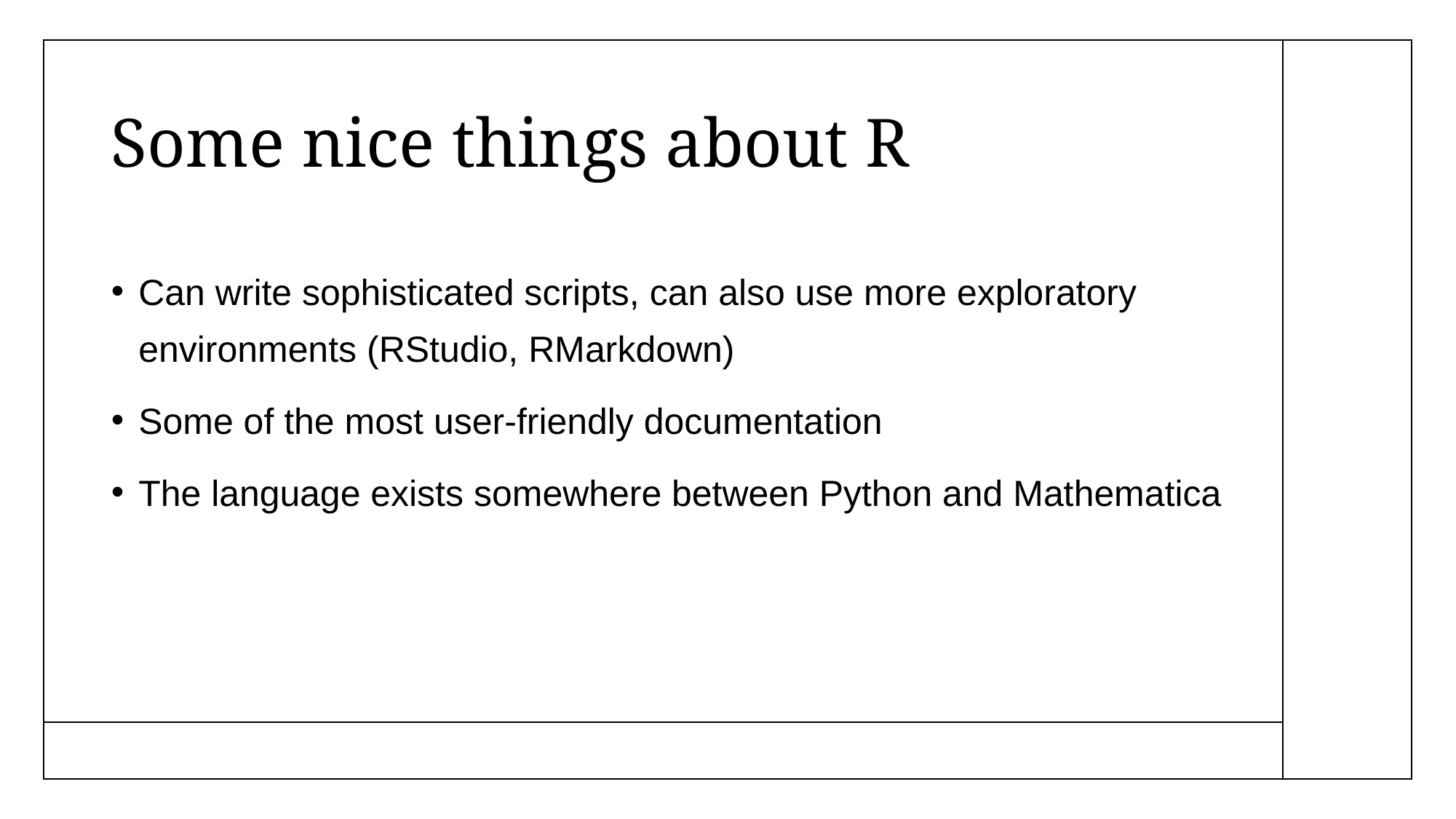

# Some nice things about R
Can write sophisticated scripts, can also use more exploratory environments (RStudio, RMarkdown)
Some of the most user-friendly documentation
The language exists somewhere between Python and Mathematica